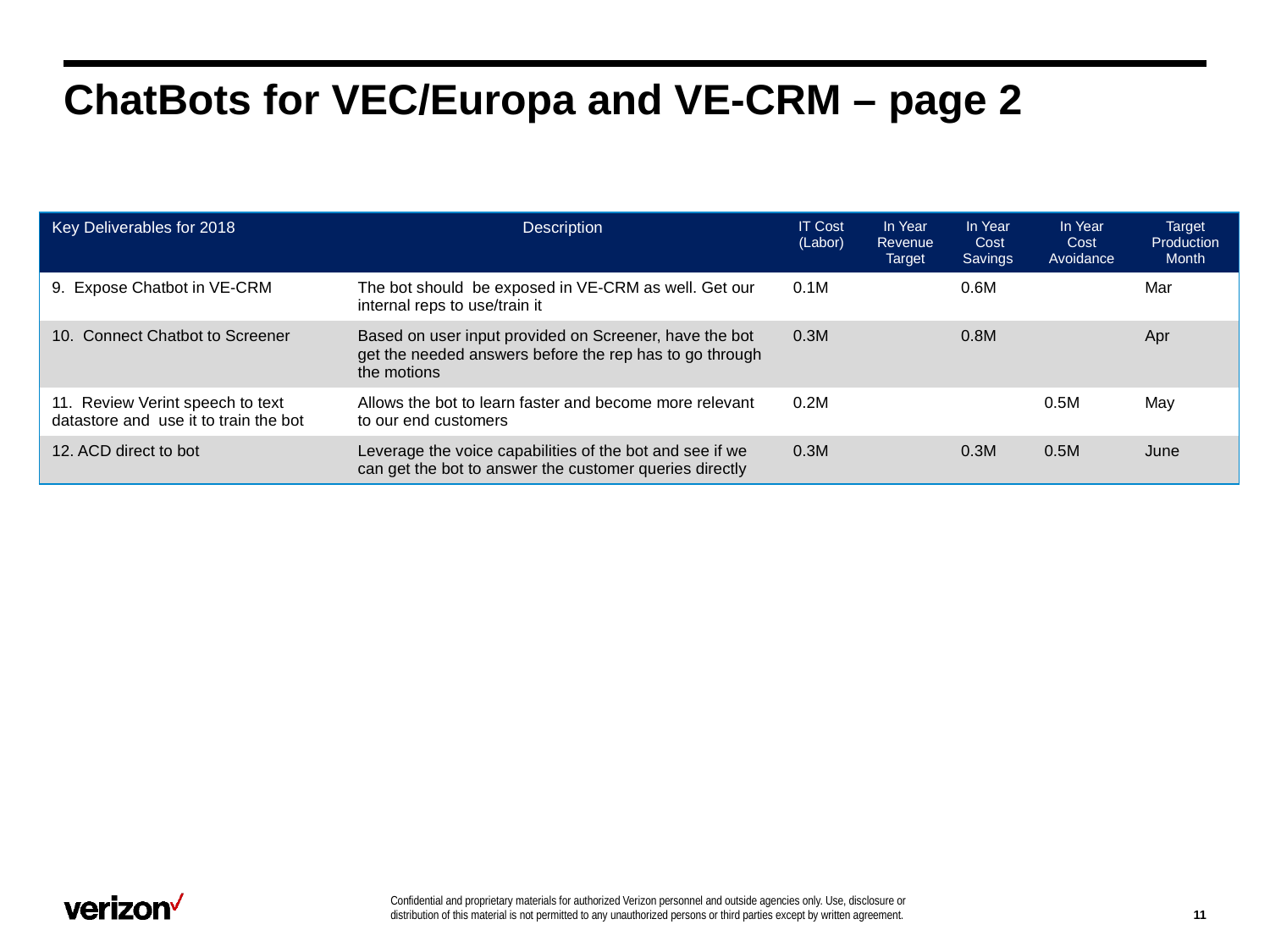

# ChatBots for VEC/Europa and VE-CRM – page 2
| Key Deliverables for 2018 | Description | IT Cost (Labor) | In Year Revenue Target | In Year Cost Savings | In Year Cost Avoidance | Target Production Month |
| --- | --- | --- | --- | --- | --- | --- |
| 9. Expose Chatbot in VE-CRM | The bot should be exposed in VE-CRM as well. Get our internal reps to use/train it | 0.1M |  | 0.6M |  | Mar |
| 10. Connect Chatbot to Screener | Based on user input provided on Screener, have the bot get the needed answers before the rep has to go through the motions | 0.3M |  | 0.8M |  | Apr |
| 11. Review Verint speech to text datastore and use it to train the bot | Allows the bot to learn faster and become more relevant to our end customers | 0.2M |  |  | 0.5M | May |
| 12. ACD direct to bot | Leverage the voice capabilities of the bot and see if we can get the bot to answer the customer queries directly | 0.3M |  | 0.3M | 0.5M | June |
11